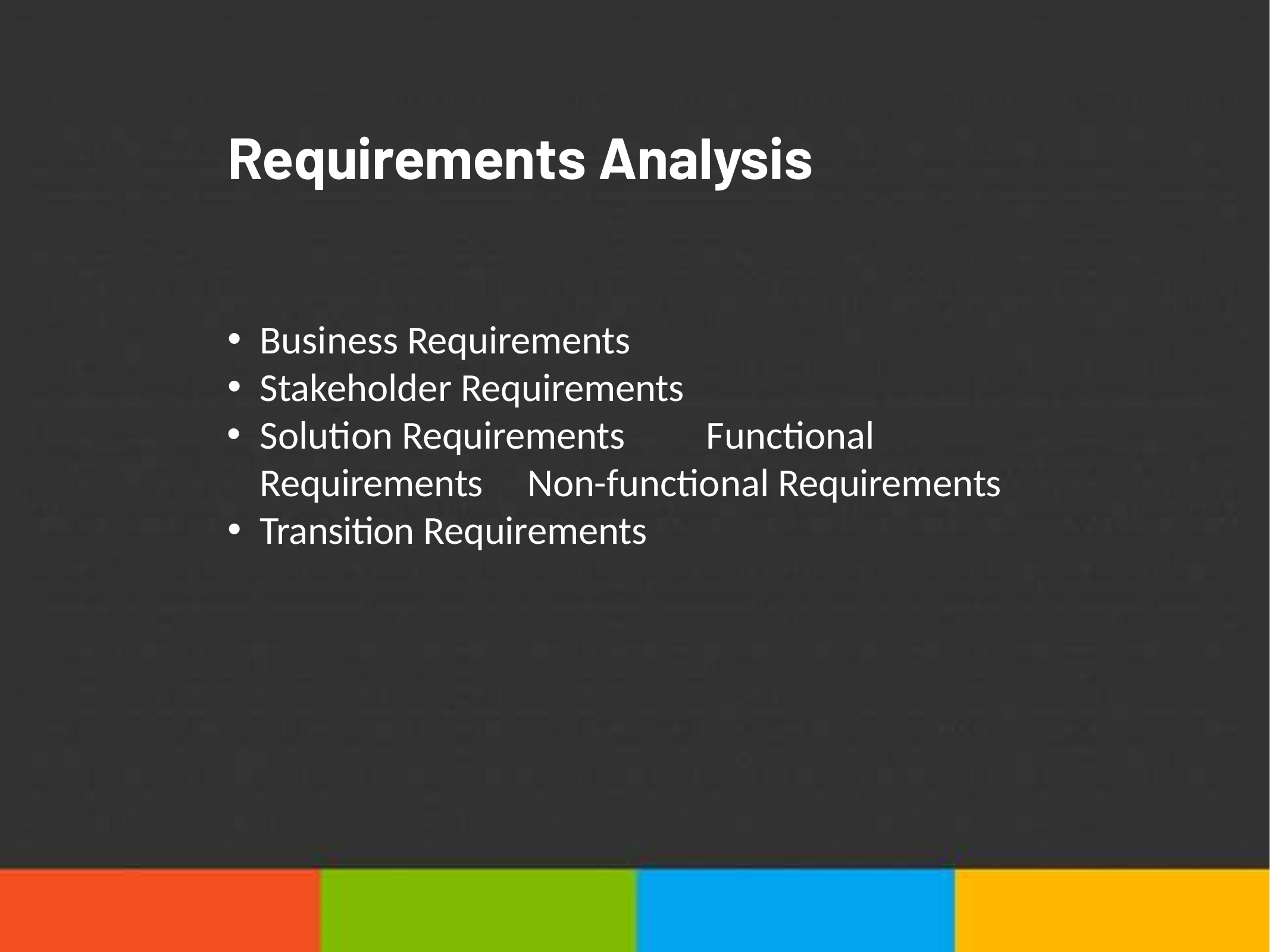

# Requirements Analysis
Business Requirements
Stakeholder Requirements
Solution Requirements 	Functional Requirements 	Non-functional Requirements
Transition Requirements